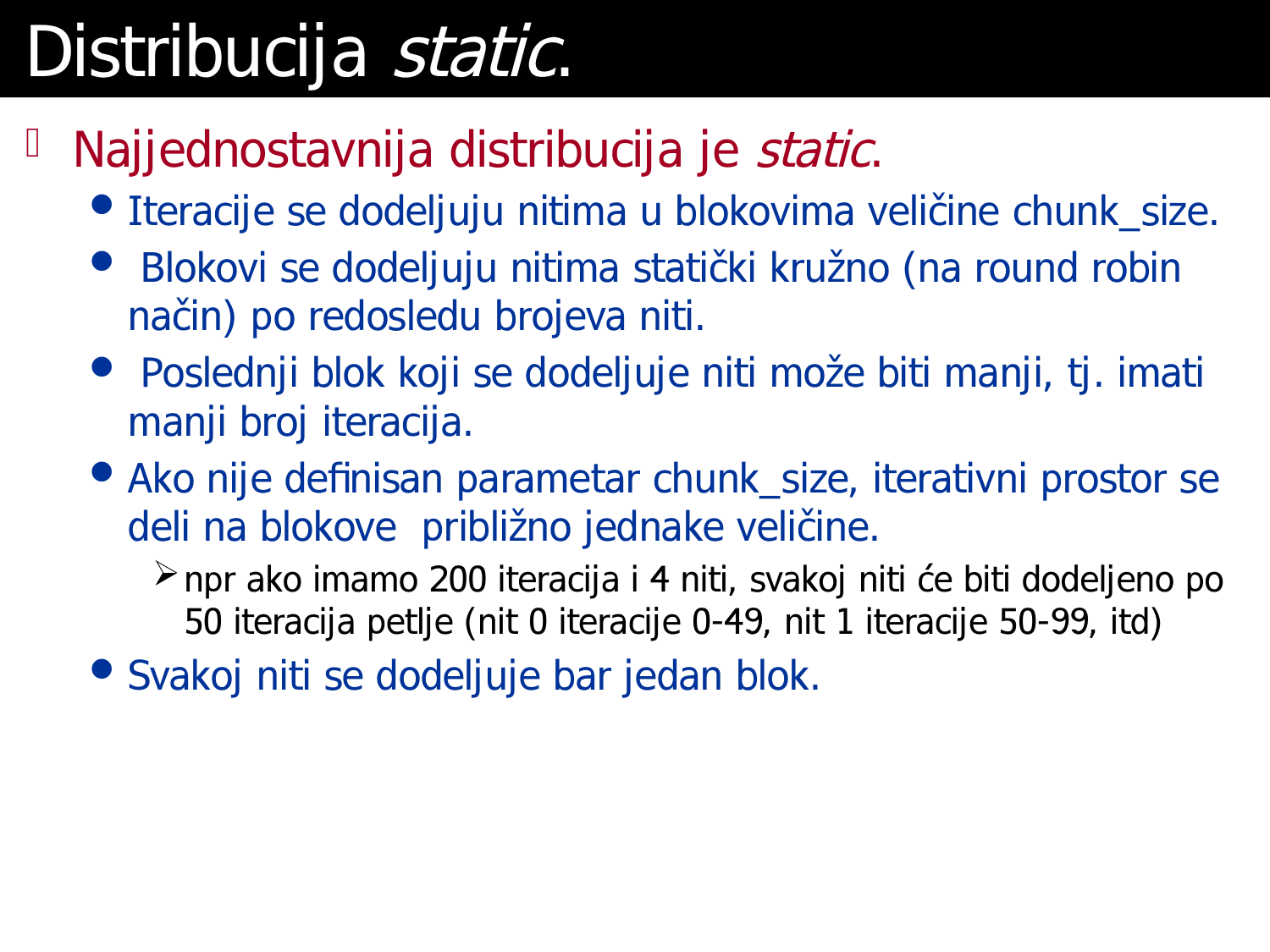

# Distribucija static.
Najjednostavnija distribucija je static.
Iteracije se dodeljuju nitima u blokovima veličine chunk_size.
 Blokovi se dodeljuju nitima statički kružno (na round robin način) po redosledu brojeva niti.
 Poslednji blok koji se dodeljuje niti može biti manji, tj. imati manji broj iteracija.
Ako nije definisan parametar chunk_size, iterativni prostor se deli na blokove  približno jednake veličine.
npr ako imamo 200 iteracija i 4 niti, svakoj niti će biti dodeljeno po 50 iteracija petlje (nit 0 iteracije 0-49, nit 1 iteracije 50-99, itd)
Svakoj niti se dodeljuje bar jedan blok.